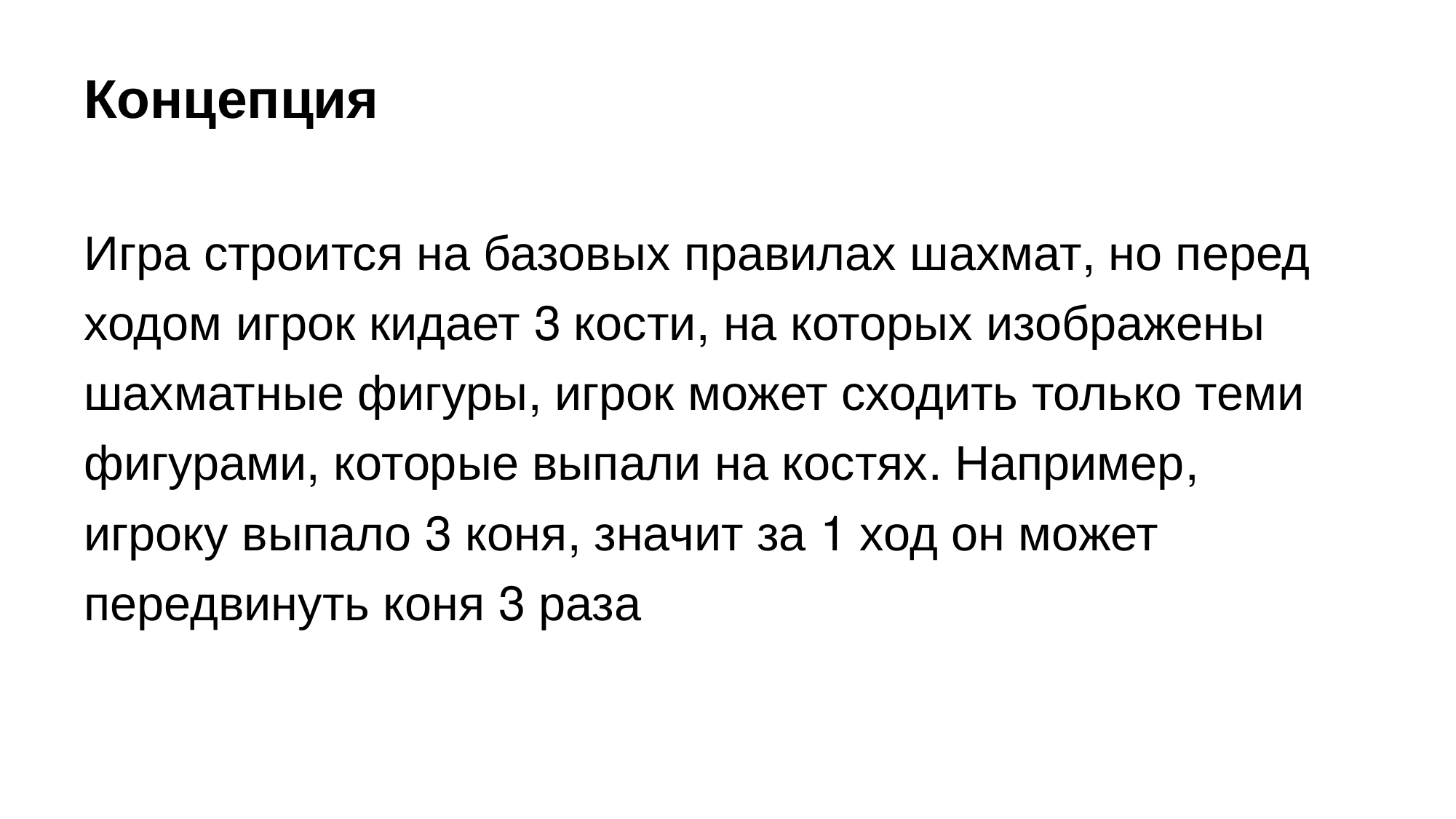

# Концепция
Игра строится на базовых правилах шахмат, но перед ходом игрок кидает 3 кости, на которых изображены шахматные фигуры, игрок может сходить только теми фигурами, которые выпали на костях. Например, игроку выпало 3 коня, значит за 1 ход он может передвинуть коня 3 раза